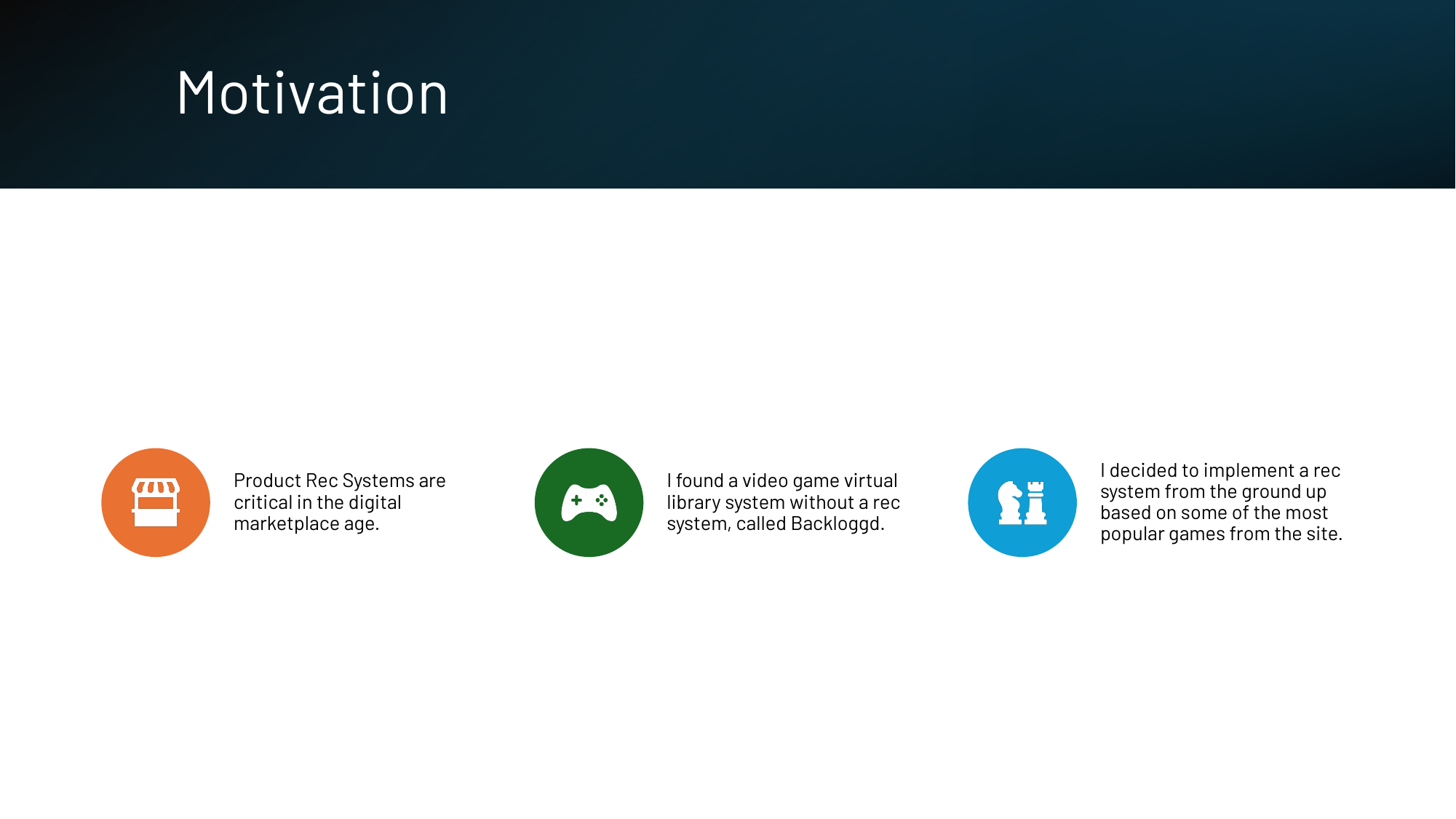

# Motivation
Product Rec Systems are critical in the digital marketplace age.
I found a video game virtual library system without a rec system, called Backloggd.
I decided to implement a rec system from the ground up based on some of the most popular games from the site.